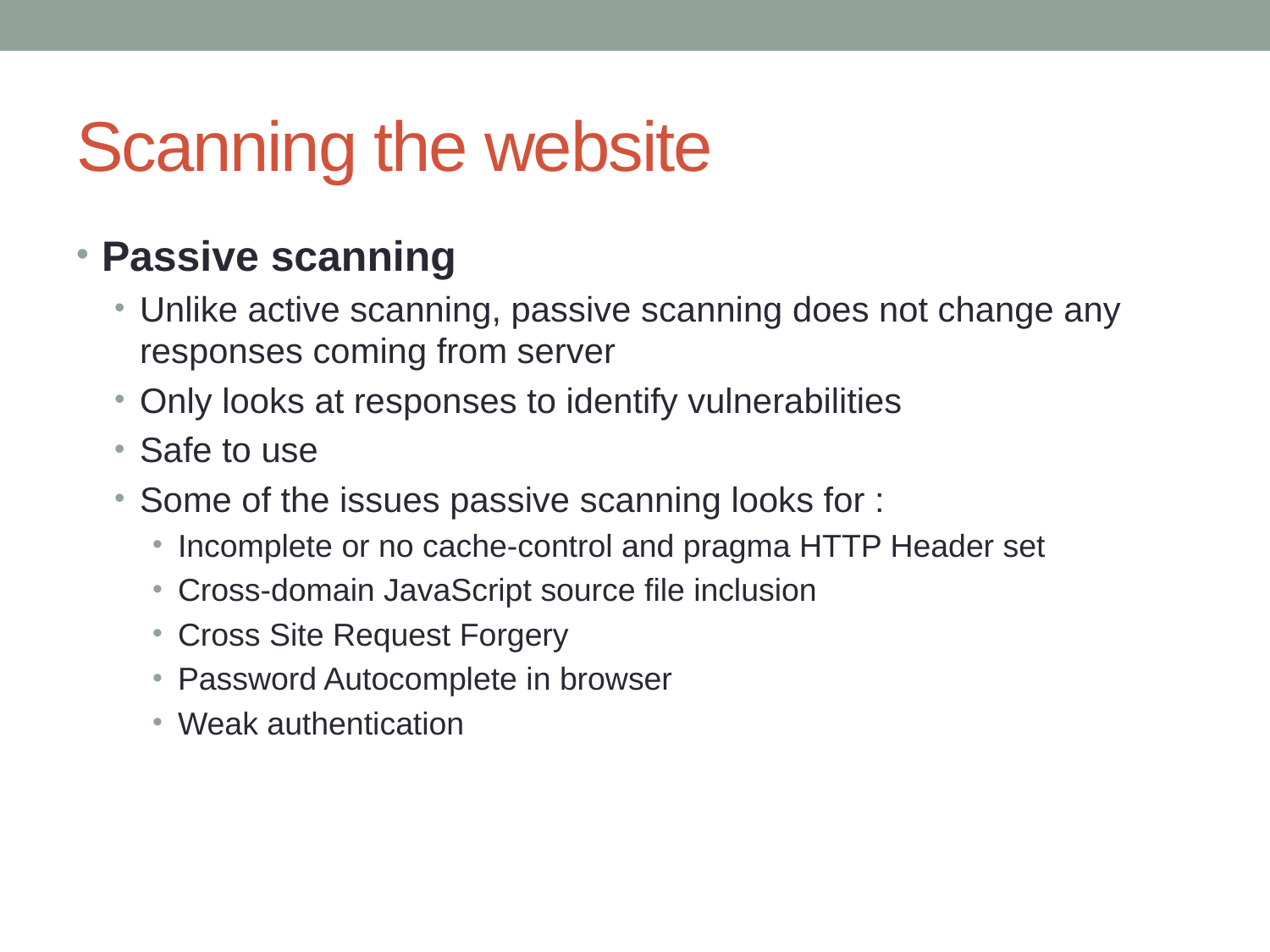

# Scanning the website
Passive scanning
Unlike active scanning, passive scanning does not change any responses coming from server
Only looks at responses to identify vulnerabilities
Safe to use
Some of the issues passive scanning looks for :
Incomplete or no cache-control and pragma HTTP Header set
Cross-domain JavaScript source file inclusion
Cross Site Request Forgery
Password Autocomplete in browser
Weak authentication